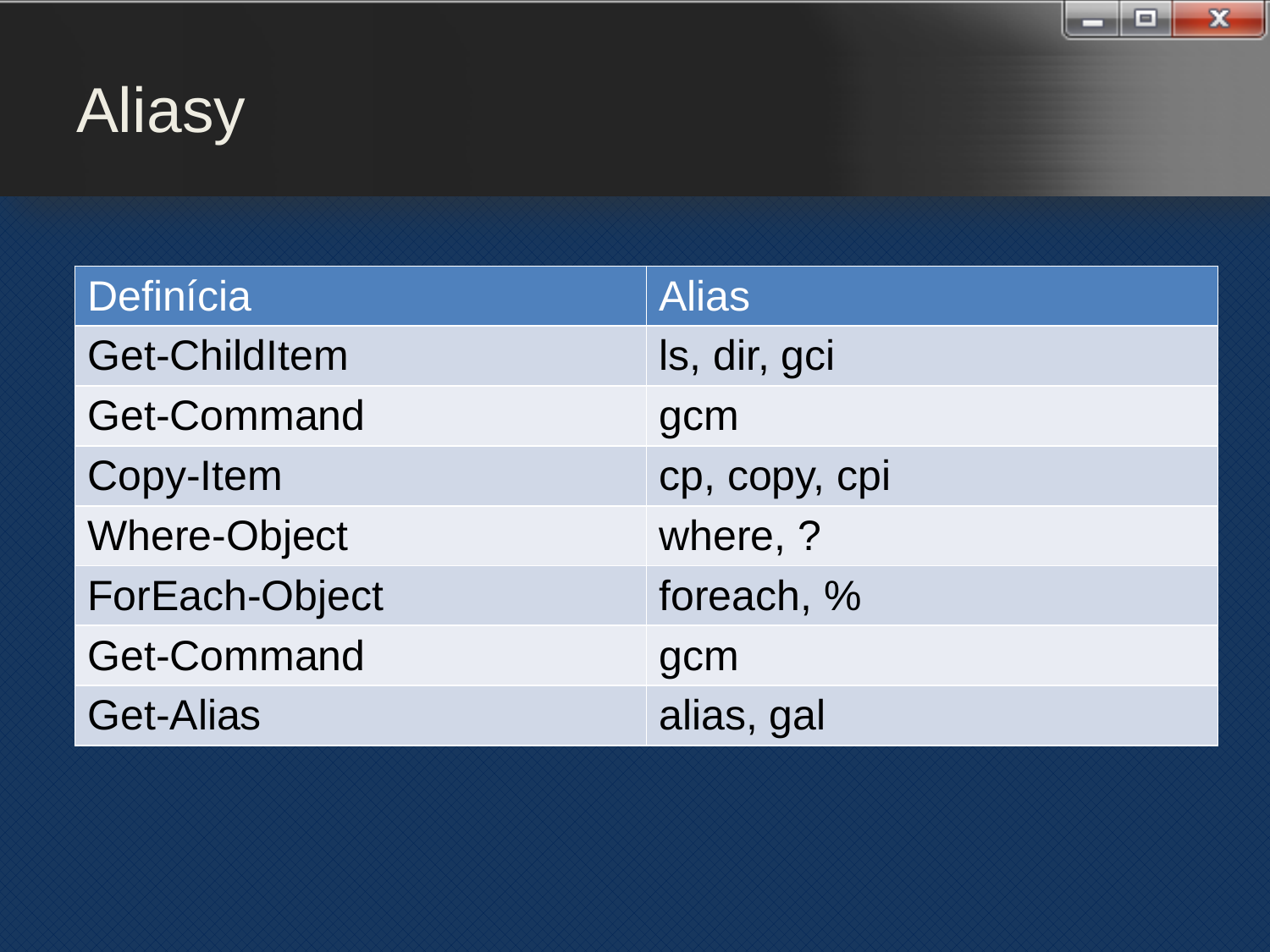

# Aliasy
| Definícia | Alias |
| --- | --- |
| Get-ChildItem | ls, dir, gci |
| Get-Command | gcm |
| Copy-Item | cp, copy, cpi |
| Where-Object | where, ? |
| ForEach-Object | foreach, % |
| Get-Command | gcm |
| Get-Alias | alias, gal |